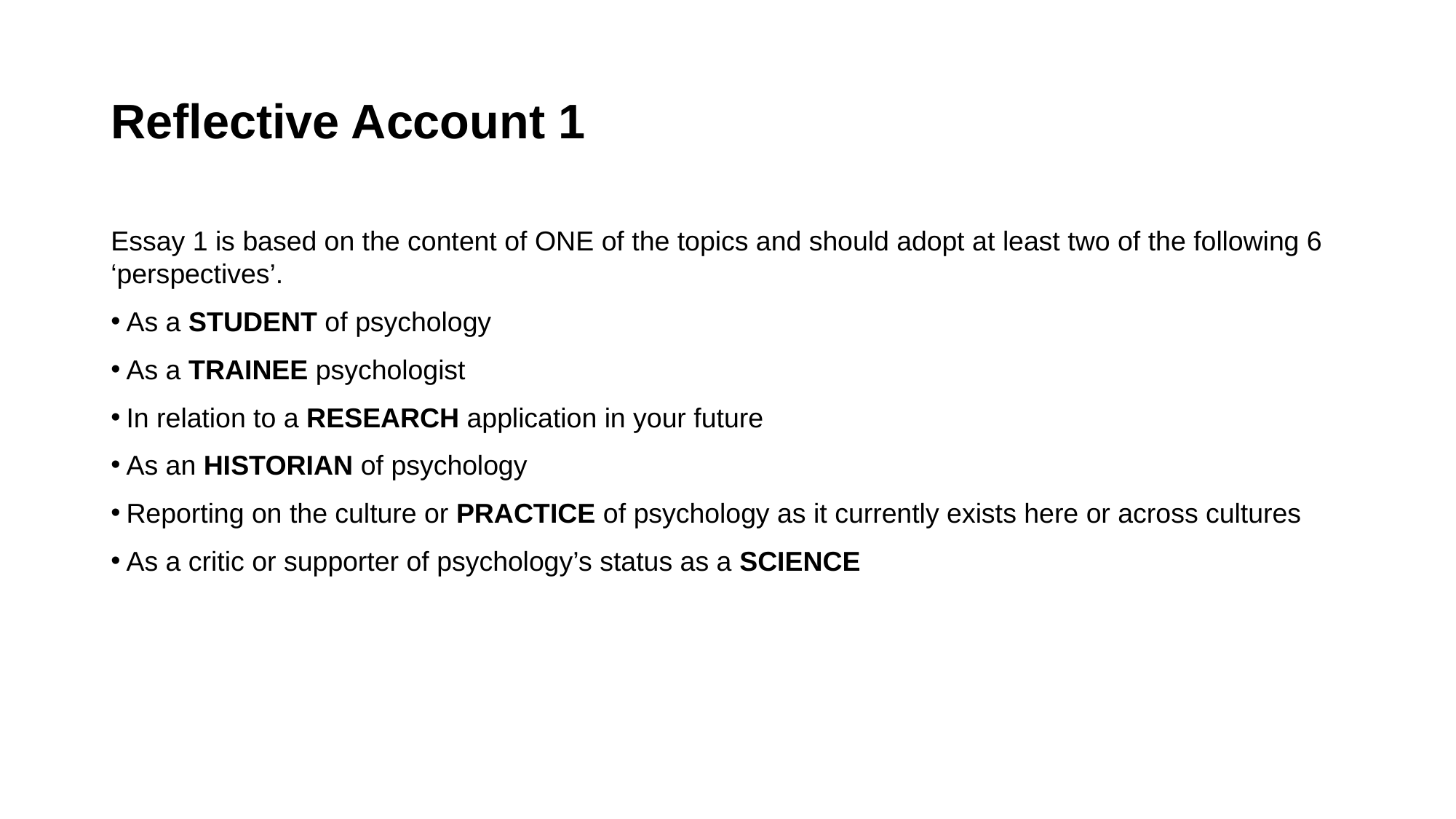

# Reflective Account 1
Essay 1 is based on the content of ONE of the topics and should adopt at least two of the following 6 ‘perspectives’.
As a STUDENT of psychology
As a TRAINEE psychologist
In relation to a RESEARCH application in your future
As an HISTORIAN of psychology
Reporting on the culture or PRACTICE of psychology as it currently exists here or across cultures
As a critic or supporter of psychology’s status as a SCIENCE